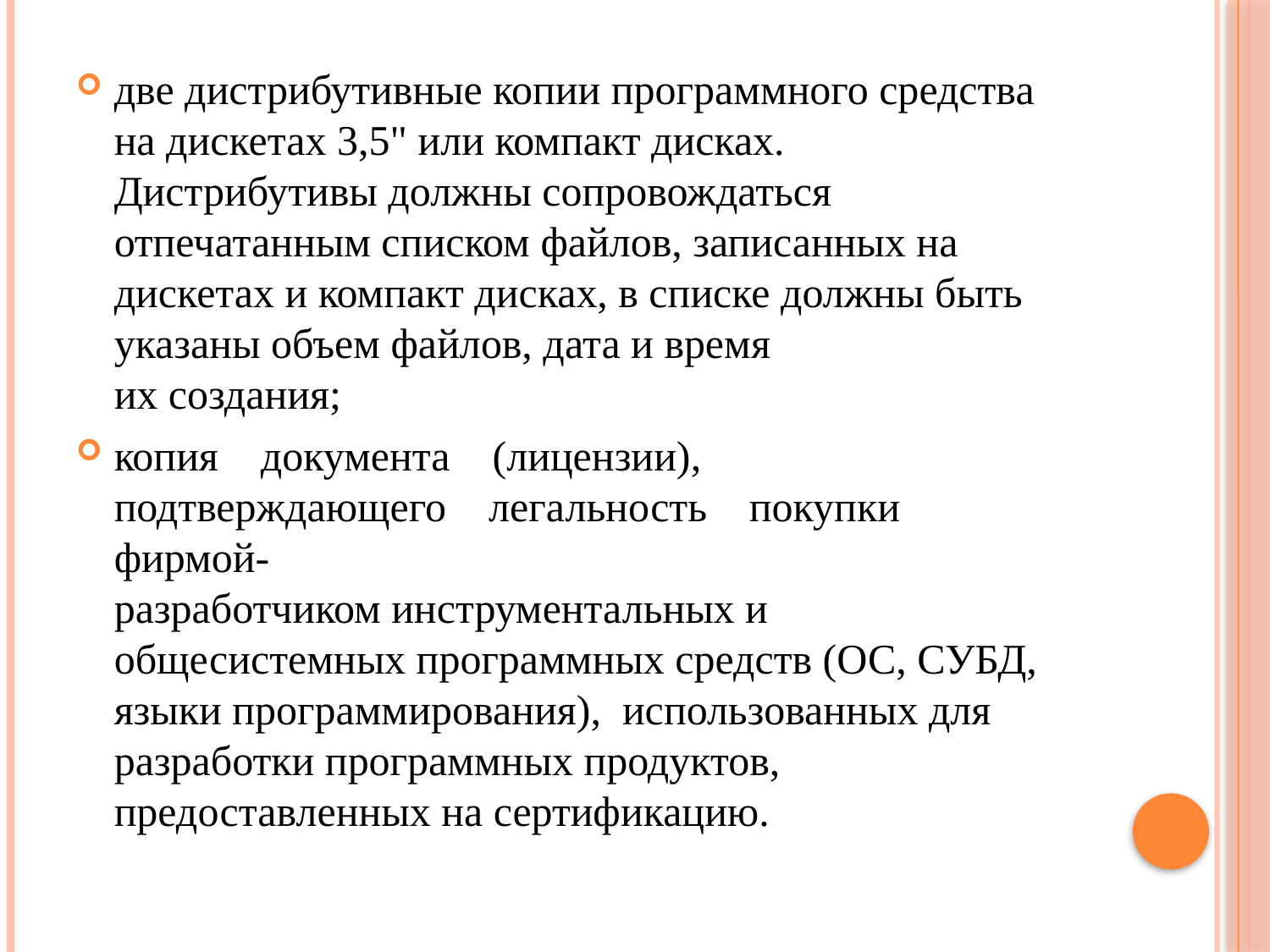

#
две дистрибутивные копии программного средства на дискетах 3,5" или компакт дисках.
Дистрибутивы должны сопровождаться отпечатанным списком файлов, записанных на
дискетах и компакт дисках, в списке должны быть указаны объем файлов, дата и время
их создания;
копия    документа    (лицензии),    подтверждающего    легальность    покупки    фирмой-
разработчиком инструментальных и общесистемных программных средств (ОС, СУБД,
языки программирования),  использованных для разработки программных продуктов,
предоставленных на сертификацию.